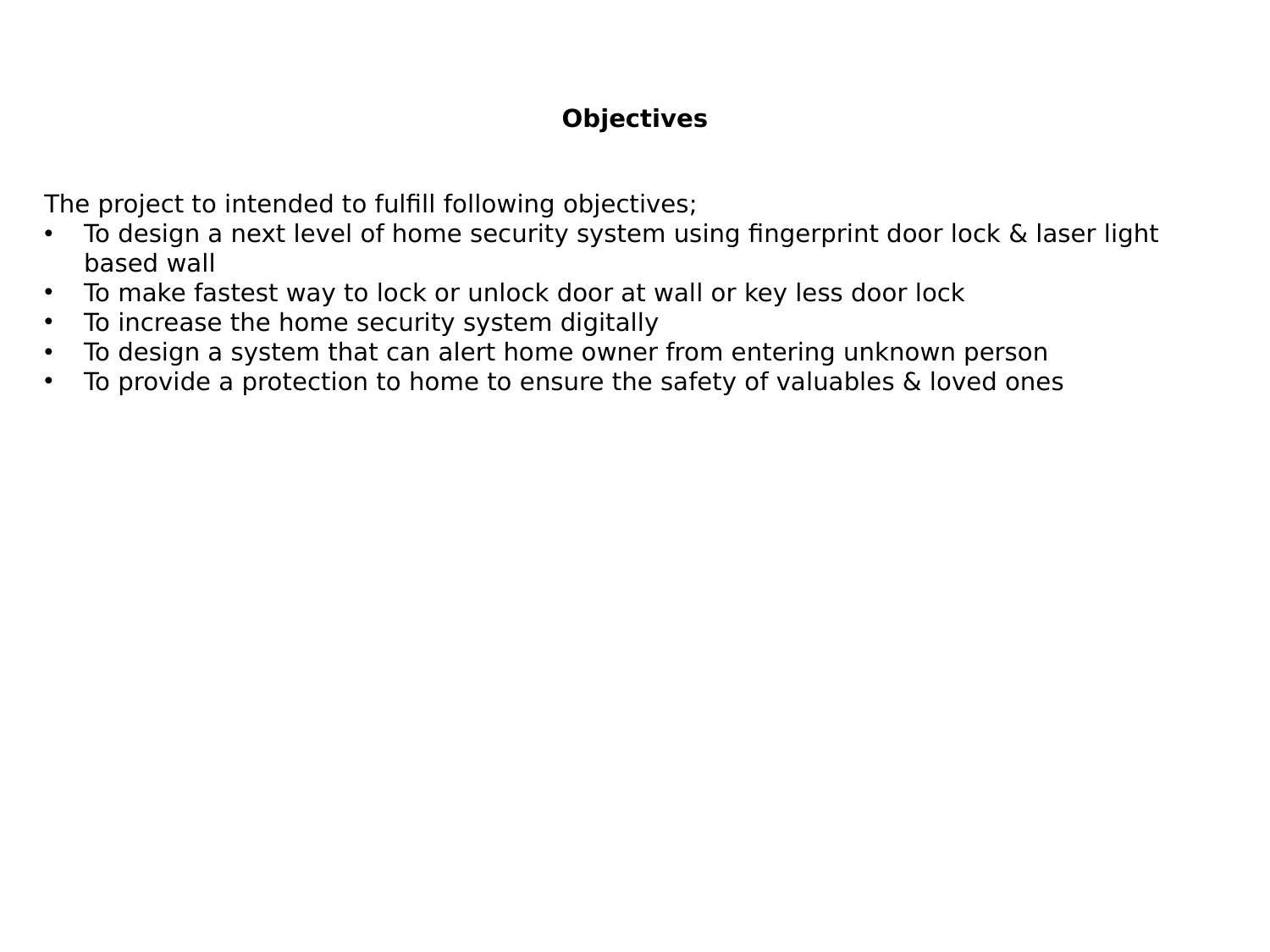

# Objectives
The project to intended to fulfill following objectives;
To design a next level of home security system using fingerprint door lock & laser light based wall
To make fastest way to lock or unlock door at wall or key less door lock
To increase the home security system digitally
To design a system that can alert home owner from entering unknown person
To provide a protection to home to ensure the safety of valuables & loved ones